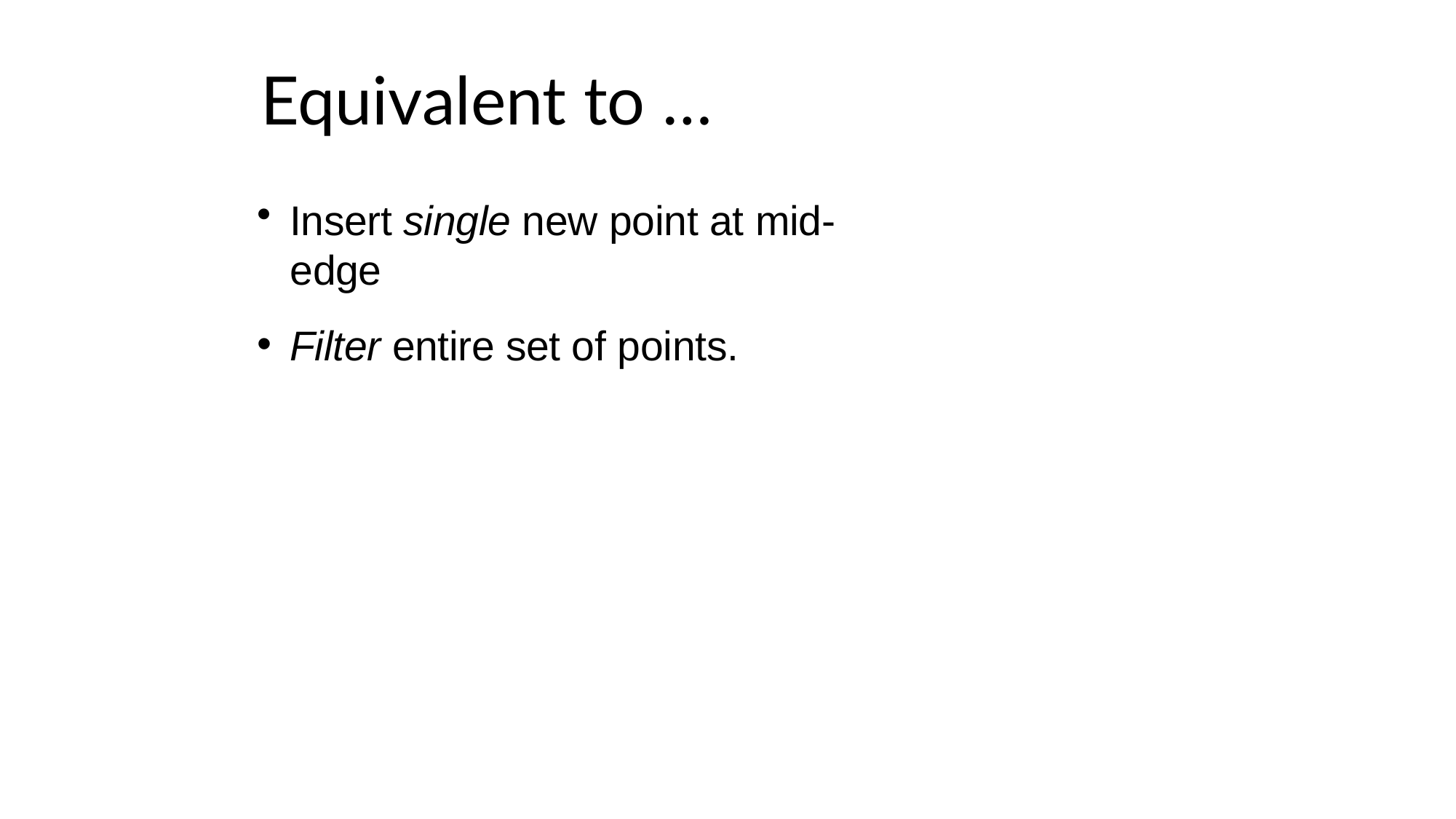

# Equivalent to …
Insert single new point at mid-edge
Filter entire set of points.
22